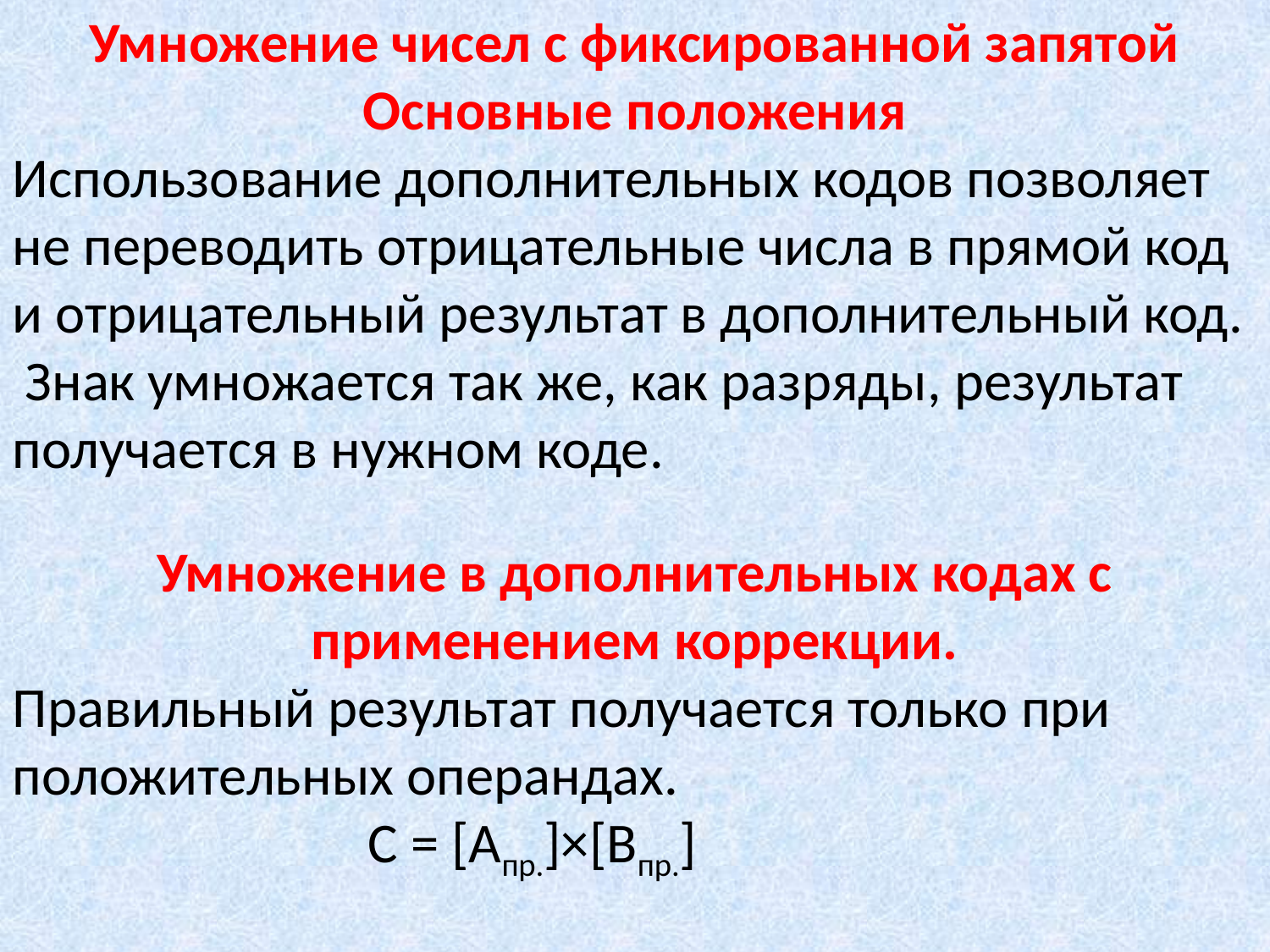

Умножение чисел с фиксированной запятой
Основные положения
Использование дополнительных кодов позволяет не переводить отрицательные числа в прямой код и отрицательный результат в дополнительный код.
 Знак умножается так же, как разряды, результат получается в нужном коде.
Умножение в дополнительных кодах с применением коррекции.
Правильный результат получается только при положительных операндах.
                            С = [Aпр.]×[Bпр.]